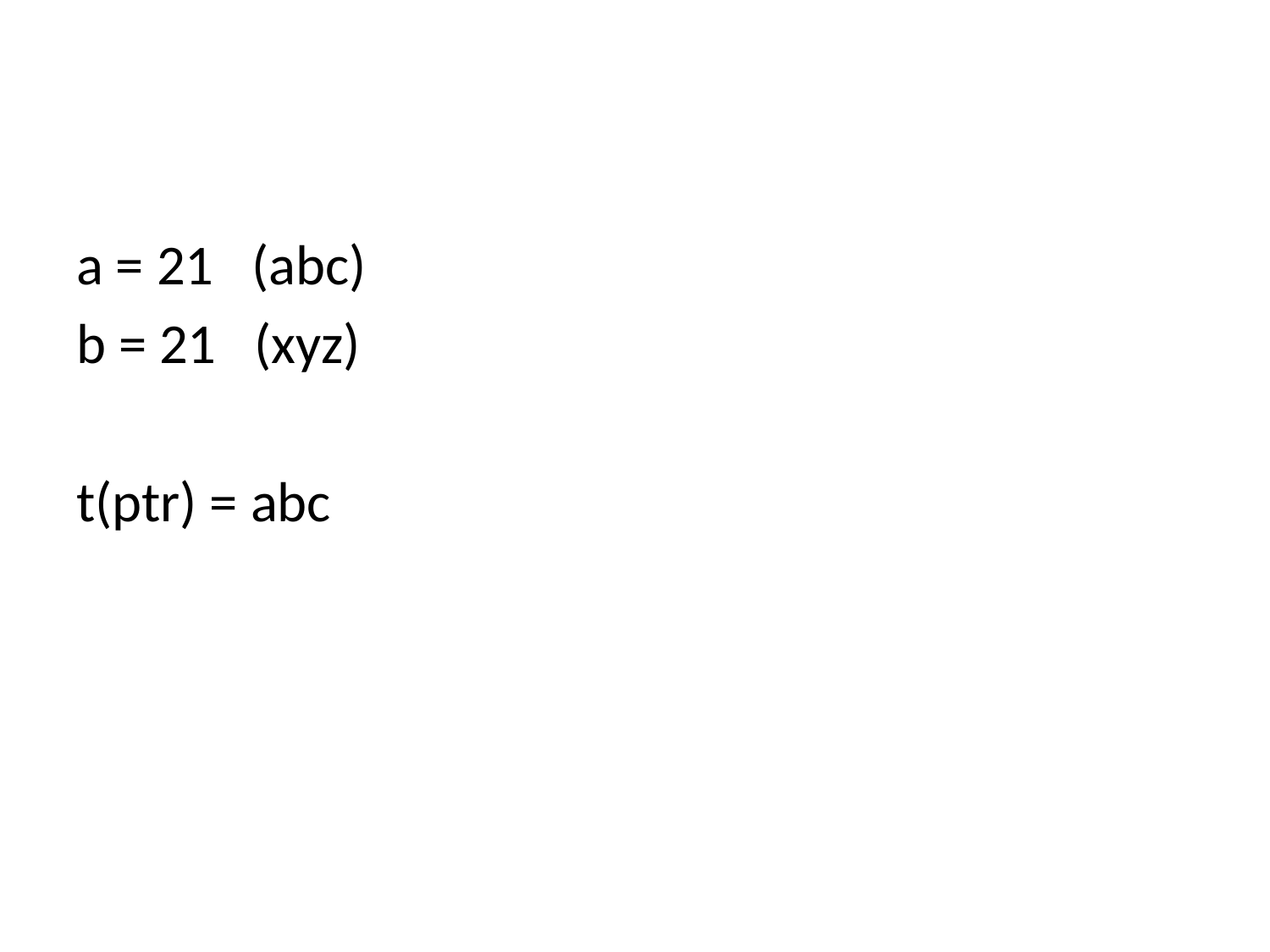

#
a = 21   (abc)
b = 21   (xyz)

t(ptr) = abc